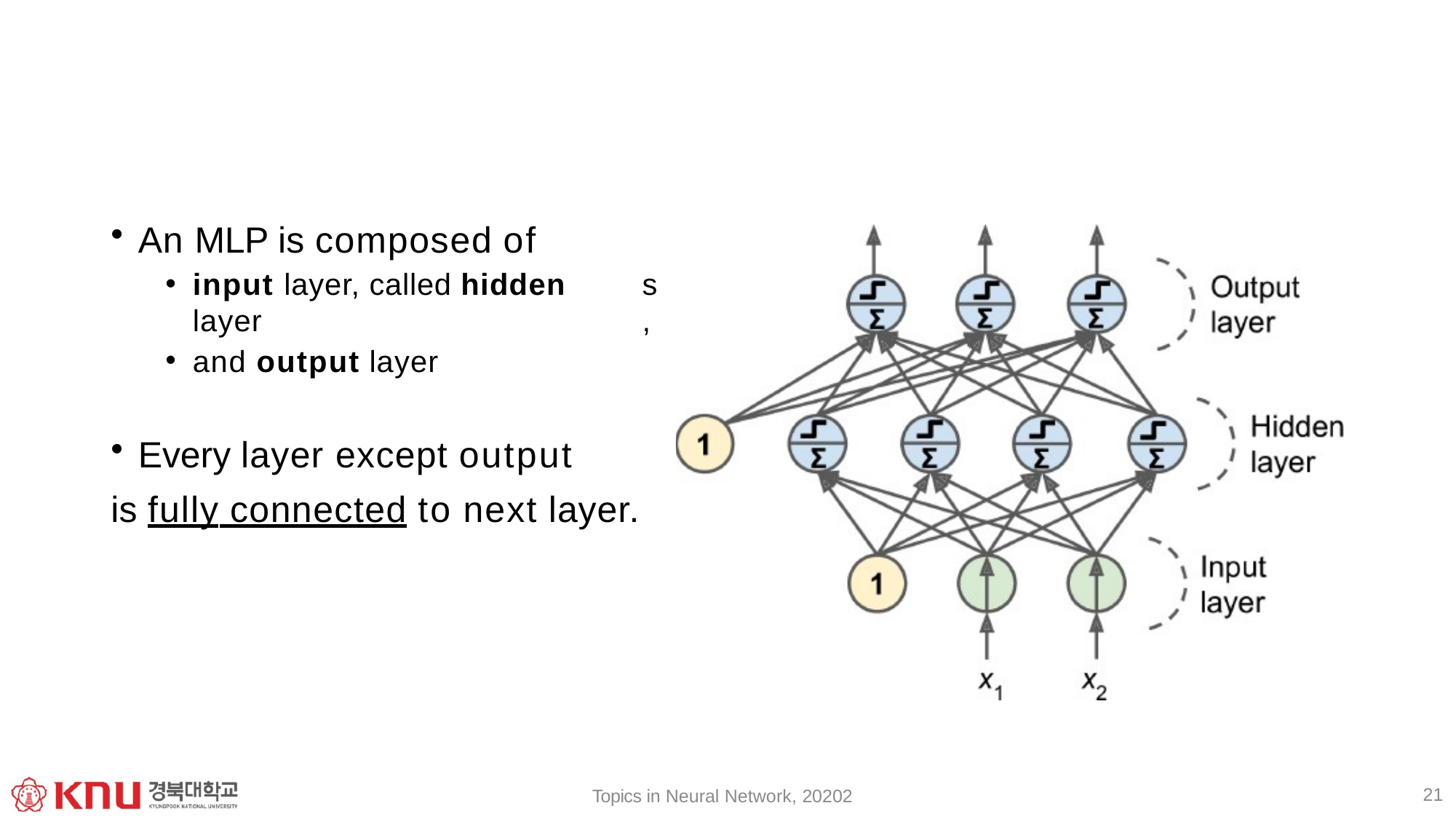

An MLP is composed of
input layer, called hidden layer
and output layer

Every layer except output
is fully connected to next layer.

s,
21
Topics in Neural Network, 20202